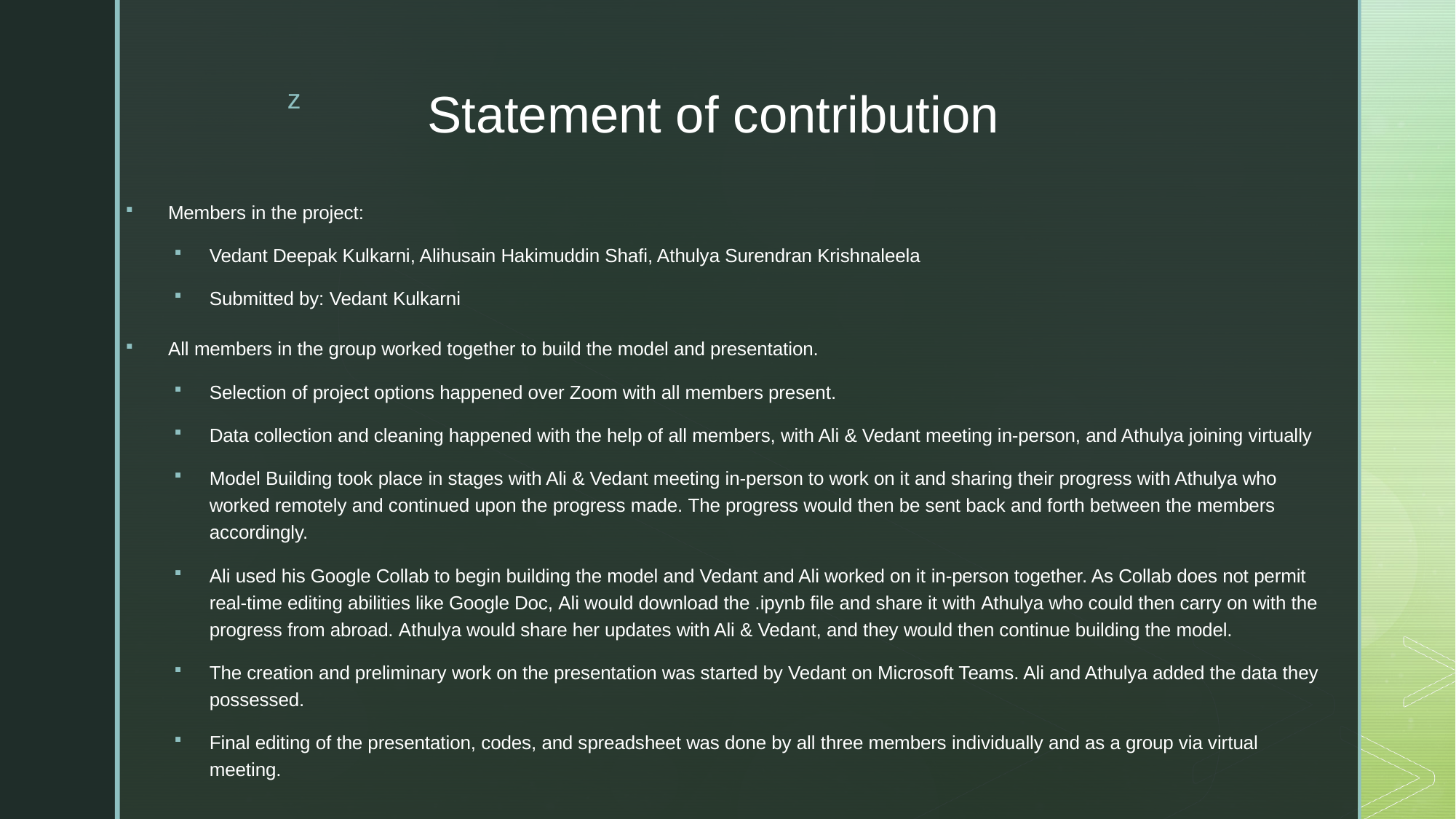

# Statement of contribution
Members in the project:
Vedant Deepak Kulkarni, Alihusain Hakimuddin Shafi, Athulya Surendran Krishnaleela
Submitted by: Vedant Kulkarni
All members in the group worked together to build the model and presentation.
Selection of project options happened over Zoom with all members present.
Data collection and cleaning happened with the help of all members, with Ali & Vedant meeting in-person, and Athulya joining virtually
Model Building took place in stages with Ali & Vedant meeting in-person to work on it and sharing their progress with Athulya who worked remotely and continued upon the progress made. The progress would then be sent back and forth between the members accordingly.
Ali used his Google Collab to begin building the model and Vedant and Ali worked on it in-person together. As Collab does not permit real-time editing abilities like Google Doc, Ali would download the .ipynb file and share it with Athulya who could then carry on with the progress from abroad. Athulya would share her updates with Ali & Vedant, and they would then continue building the model.
The creation and preliminary work on the presentation was started by Vedant on Microsoft Teams. Ali and Athulya added the data they possessed.
Final editing of the presentation, codes, and spreadsheet was done by all three members individually and as a group via virtual meeting.